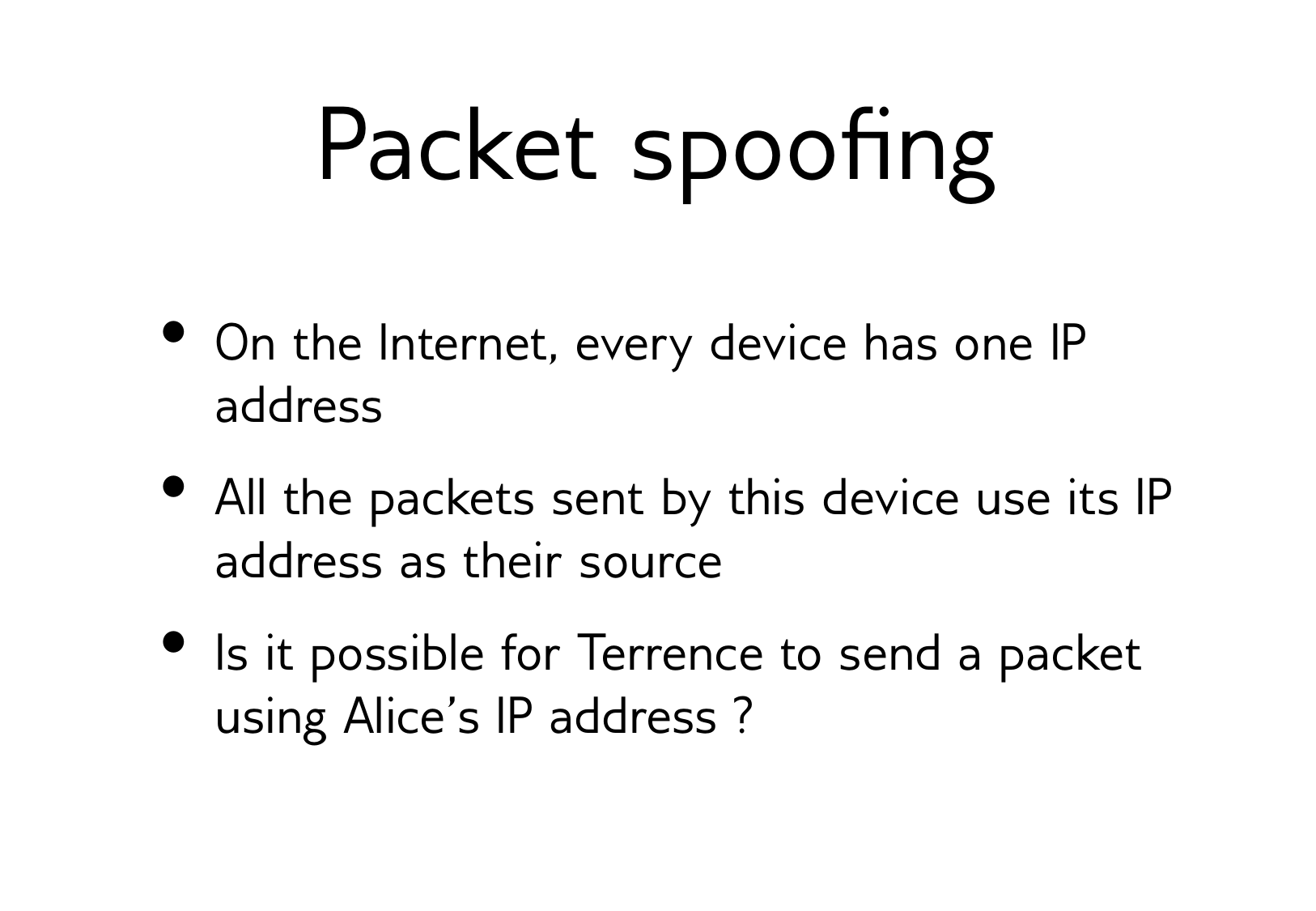

# Packet spoofing
On the Internet, every device has one IP address
All the packets sent by this device use its IP address as their source
Is it possible for Terrence to send a packet using Alice’s IP address ?